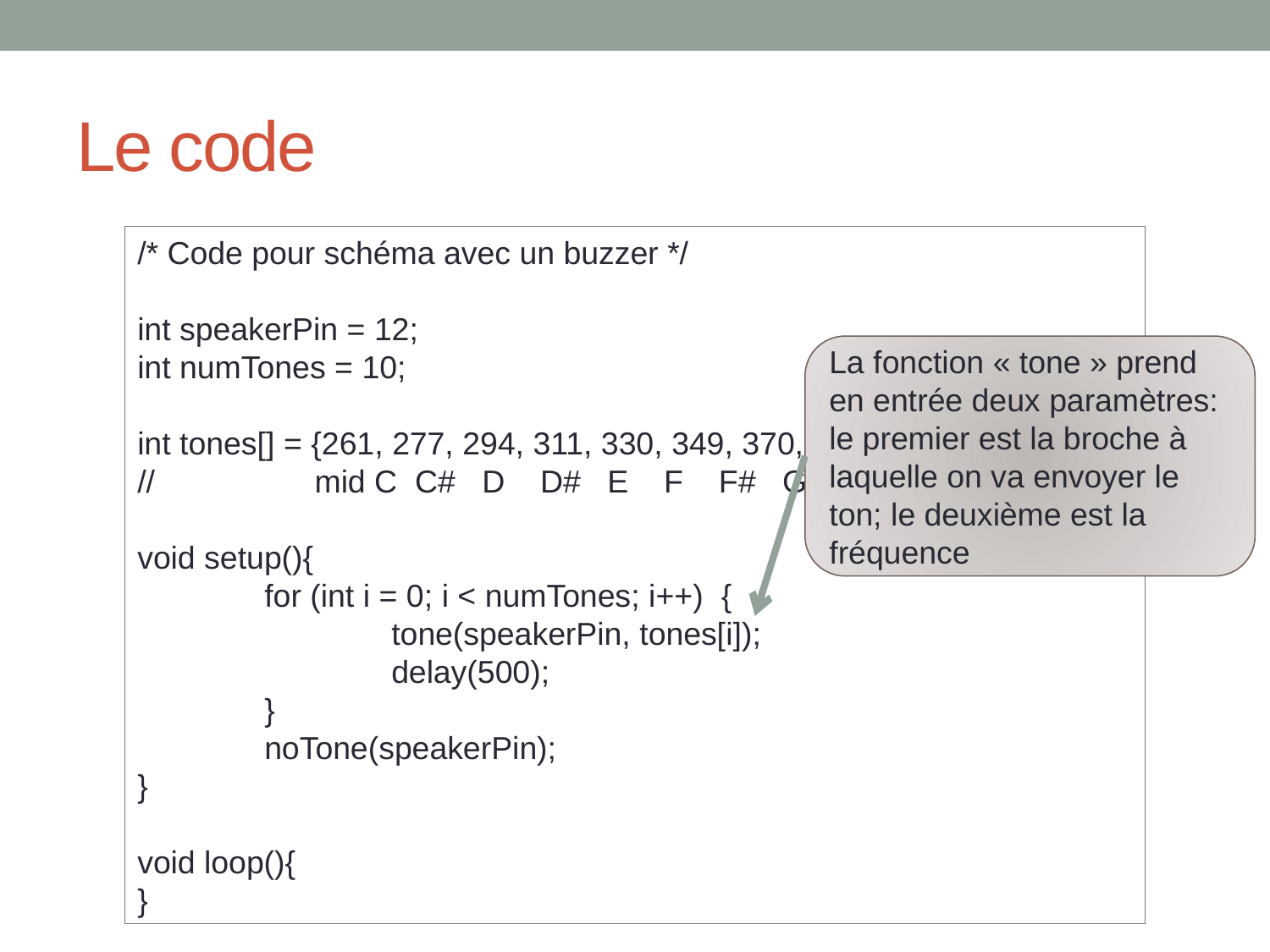

# Le code
/* Code pour schéma avec un buzzer */

int speakerPin = 12;
int numTones = 10;

int tones[] = {261, 277, 294, 311, 330, 349, 370, 392, 415, 440};
//                  mid C  C#   D    D#   E    F    F#   G    G#   A

void setup(){
	for (int i = 0; i < numTones; i++)  {
		tone(speakerPin, tones[i]);
		delay(500);
	}
	noTone(speakerPin);
}

void loop(){
}
La fonction « tone » prend en entrée deux paramètres: le premier est la broche à laquelle on va envoyer le ton; le deuxième est la fréquence